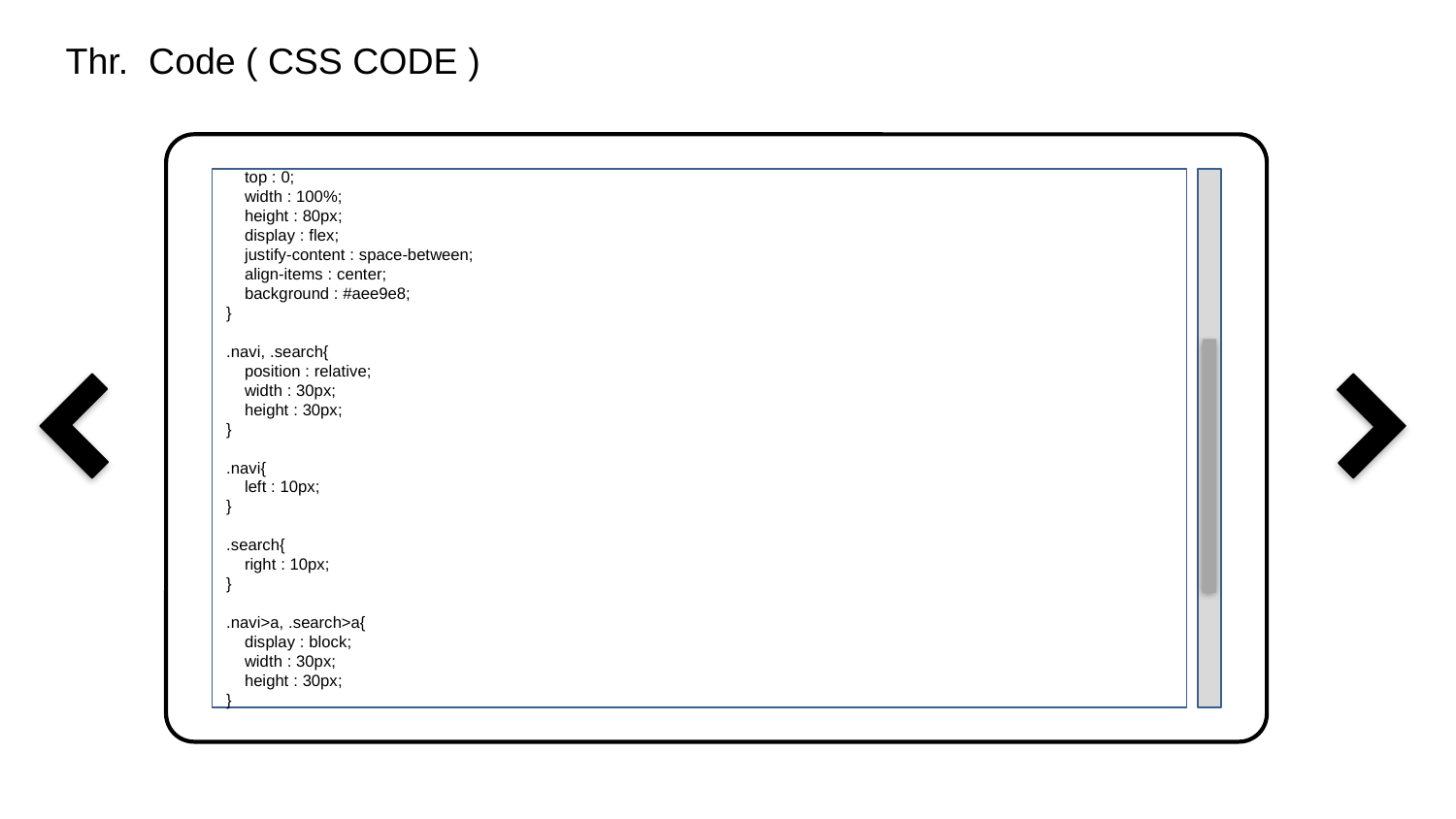

Thr.  Code ( CSS CODE )

    top : 0;
    width : 100%;
    height : 80px;
    display : flex;
    justify-content : space-between;
    align-items : center;
    background : #aee9e8;
}
.navi, .search{
    position : relative;
    width : 30px;
    height : 30px;
}
.navi{
    left : 10px;
}
.search{
    right : 10px;
}

.navi>a, .search>a{
    display : block;
    width : 30px;
    height : 30px;
}